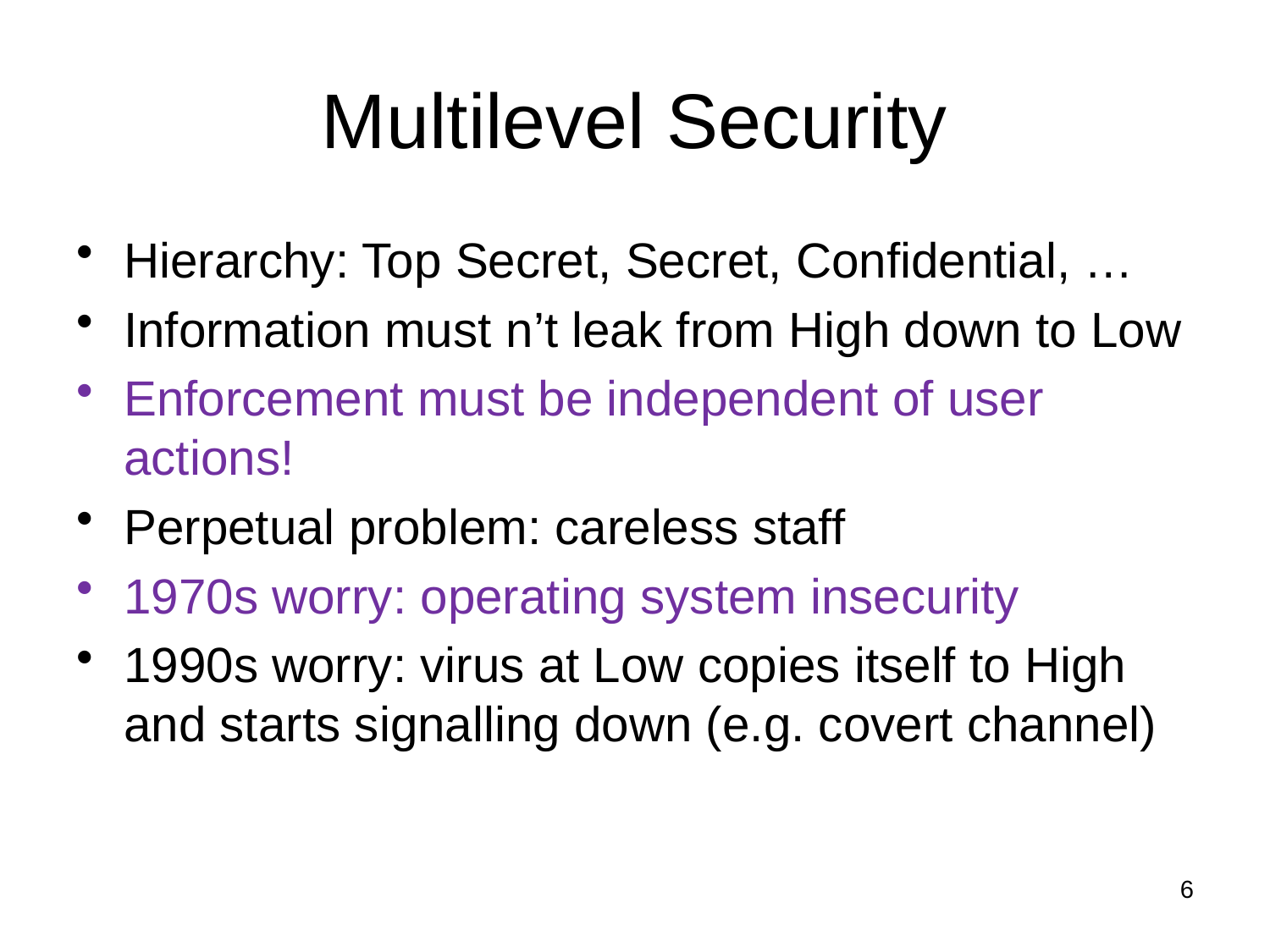

# Multilevel Security
Hierarchy: Top Secret, Secret, Confidential, …
Information must n’t leak from High down to Low
Enforcement must be independent of user actions!
Perpetual problem: careless staff
1970s worry: operating system insecurity
1990s worry: virus at Low copies itself to High and starts signalling down (e.g. covert channel)

6